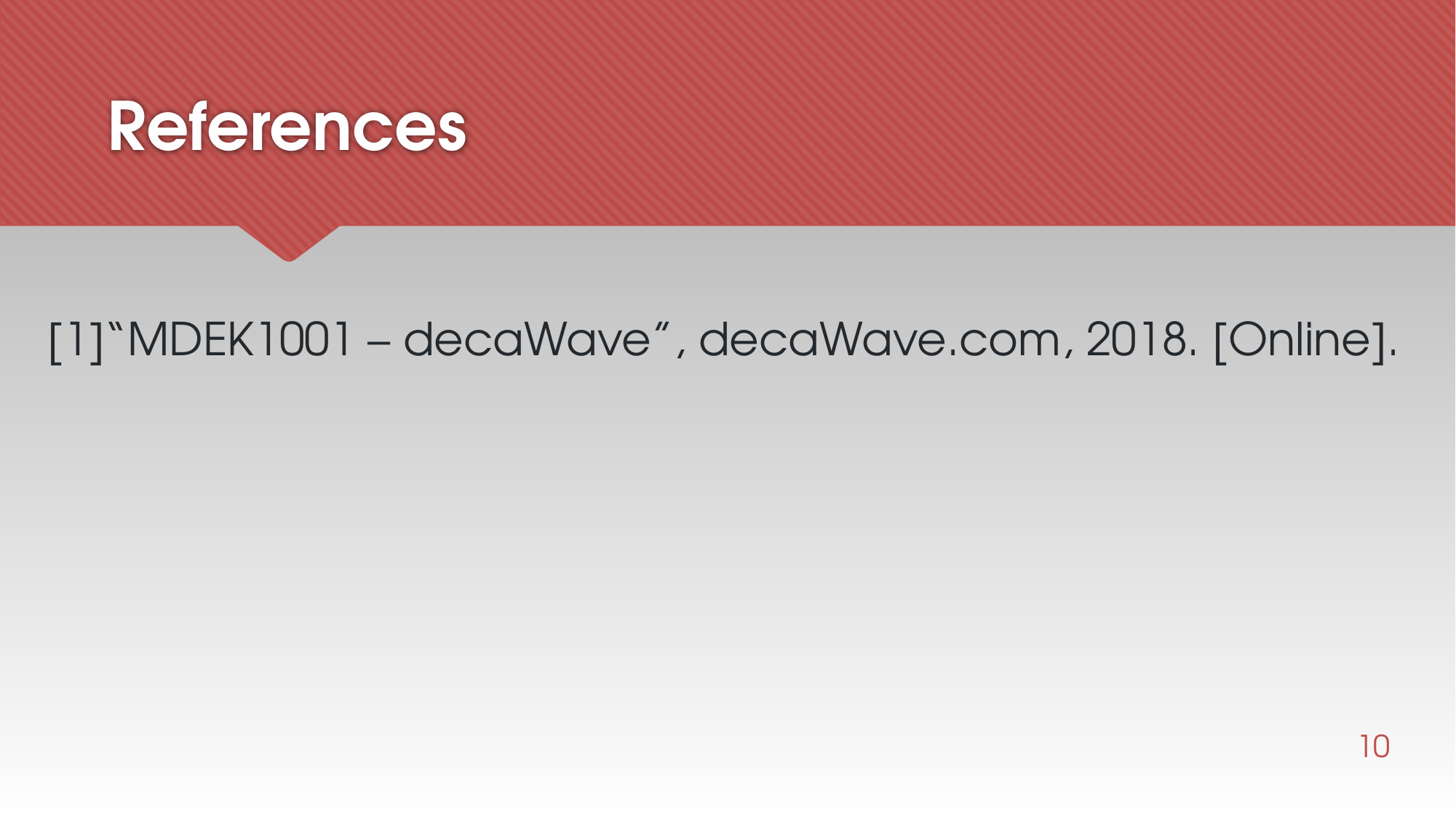

# References
 [1]“MDEK1001 – decaWave”, decaWave.com, 2018. [Online].

10